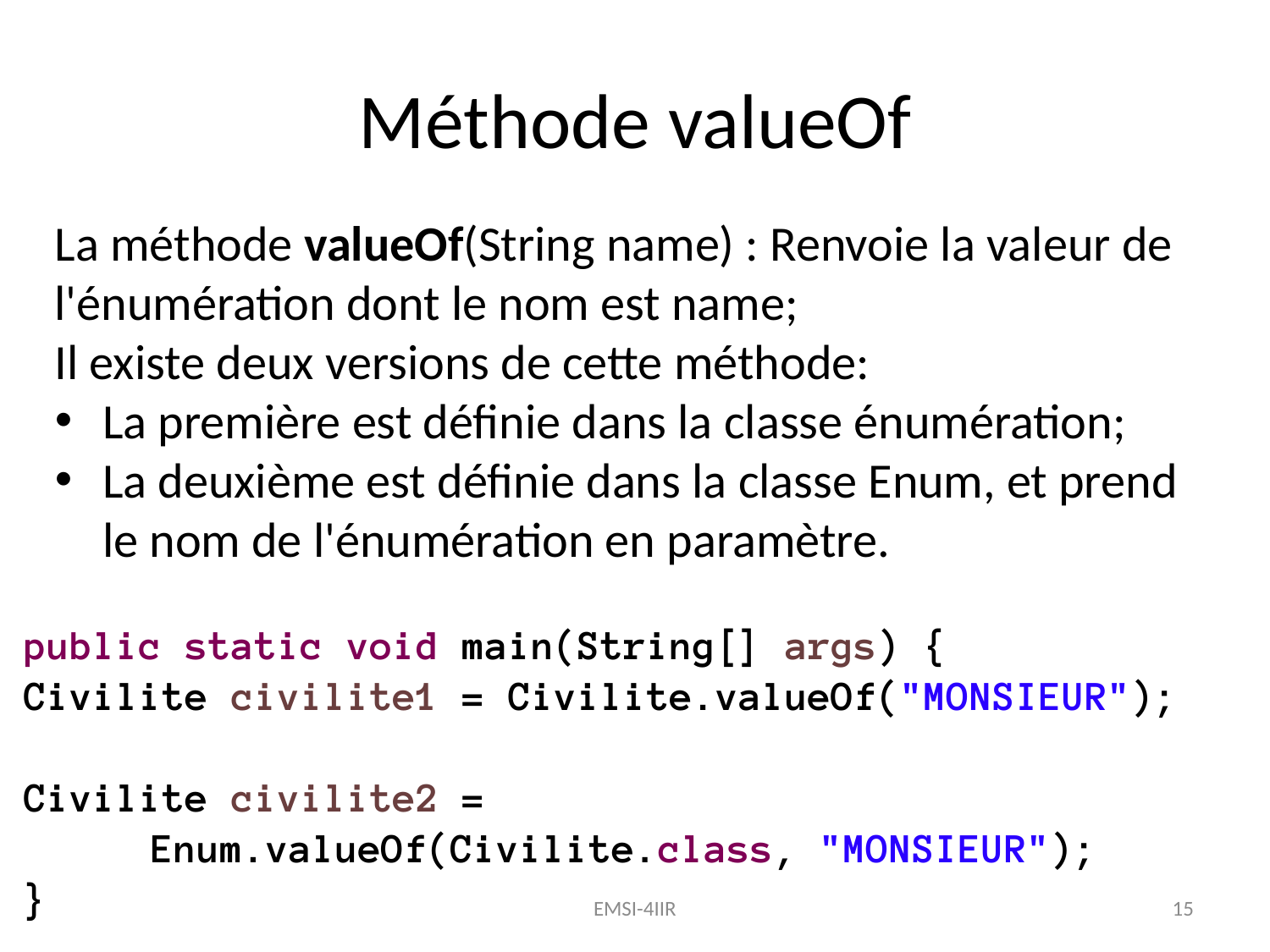

Méthode valueOf
La méthode valueOf(String name) : Renvoie la valeur de l'énumération dont le nom est name;
Il existe deux versions de cette méthode:
La première est définie dans la classe énumération;
La deuxième est définie dans la classe Enum, et prend le nom de l'énumération en paramètre.
public static void main(String[] args) {
Civilite civilite1 = Civilite.valueOf("MONSIEUR");

Civilite civilite2 =
	Enum.valueOf(Civilite.class, "MONSIEUR");
}
EMSI-4IIR
15